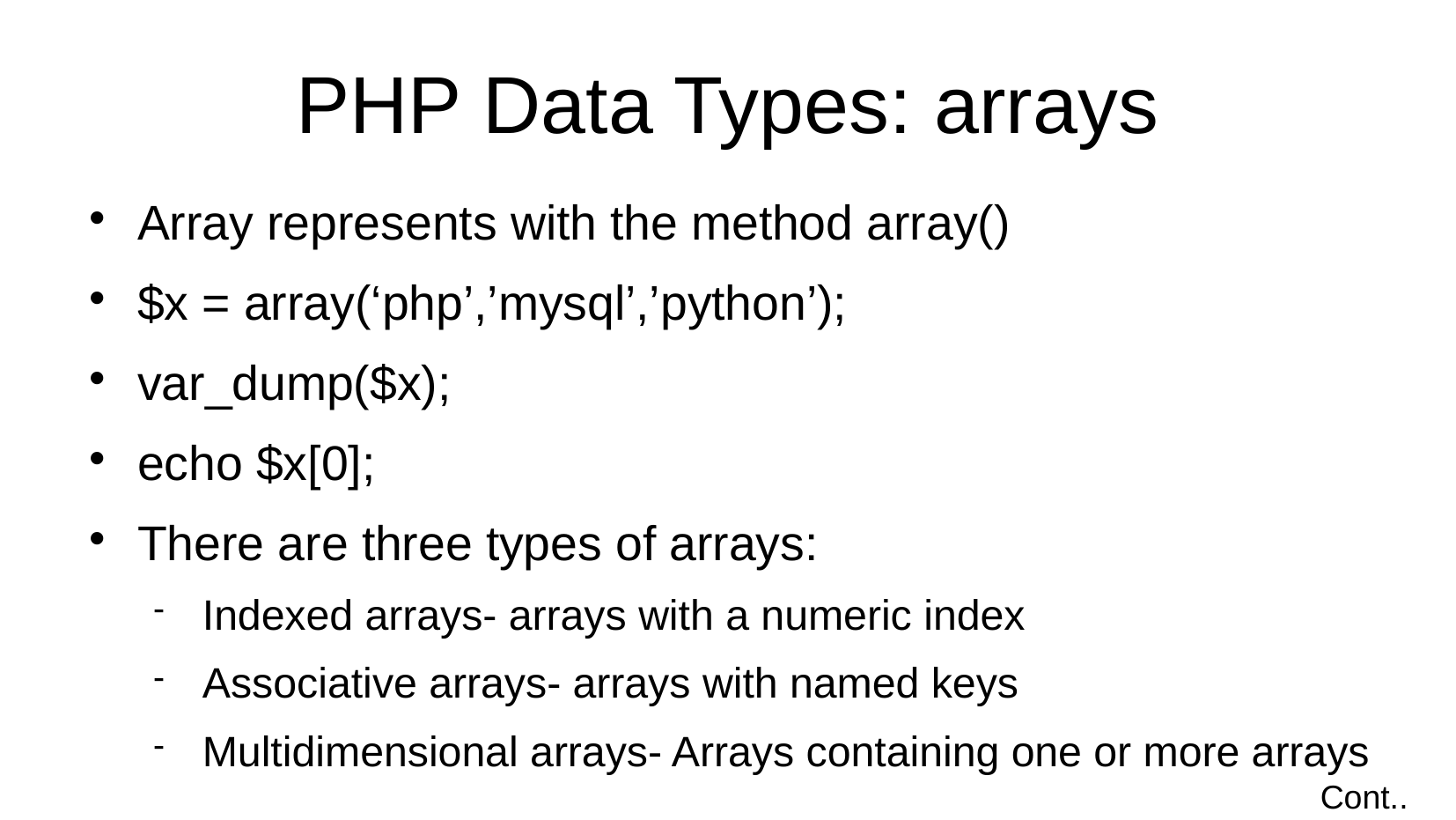

PHP Data Types: arrays
Array represents with the method array()
$x = array(‘php’,’mysql’,’python’);
var_dump($x);
echo $x[0];
There are three types of arrays:
Indexed arrays- arrays with a numeric index
Associative arrays- arrays with named keys
Multidimensional arrays- Arrays containing one or more arrays
Cont..